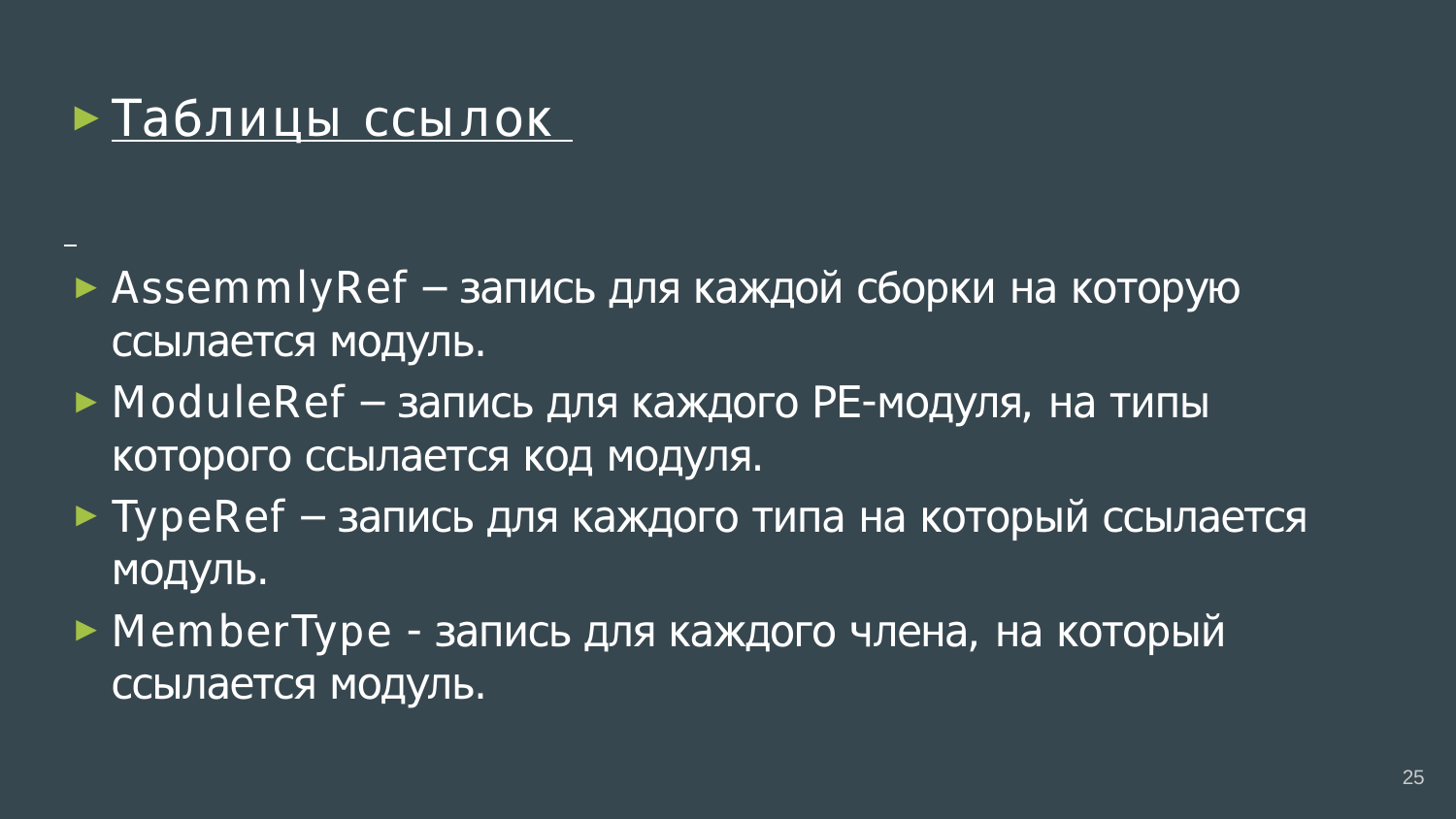

# Таблицы ссылок

AssemmlyRef – запись для каждой сборки на которую ссылается модуль.
ModuleRef – запись для каждого PE-модуля, на типы которого ссылается код модуля.
TypeRef – запись для каждого типа на который ссылается модуль.
MemberType - запись для каждого члена, на который ссылается модуль.
25